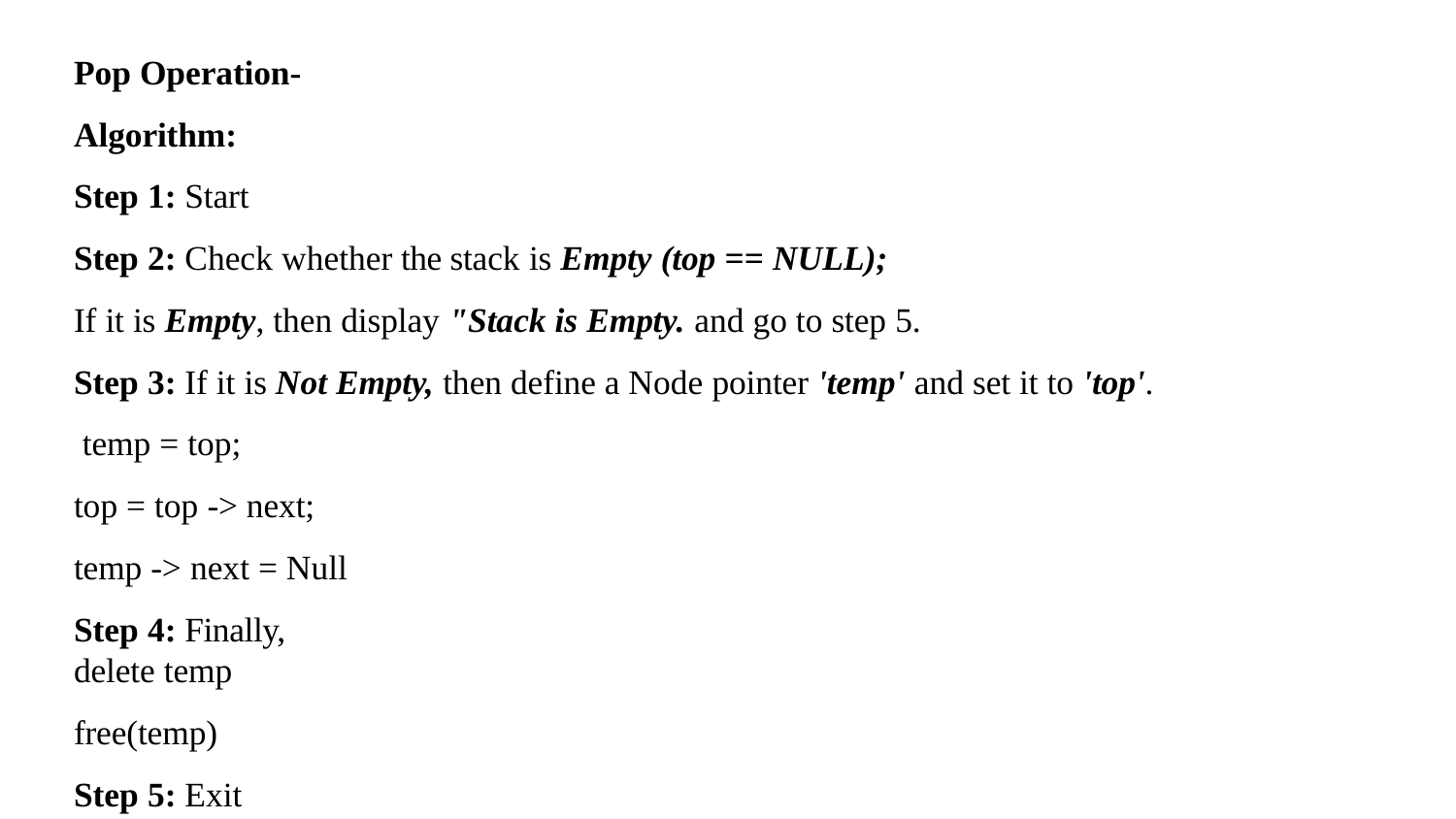

Pop Operation-
Algorithm:
Step 1: Start
Step 2: Check whether the stack is Empty (top == NULL);
If it is Empty, then display "Stack is Empty. and go to step 5.
Step 3: If it is Not Empty, then define a Node pointer 'temp' and set it to 'top'.  temp = top;
top = top -> next;  temp -> next = Null
Step 4: Finally, delete temp
free(temp)
Step 5: Exit